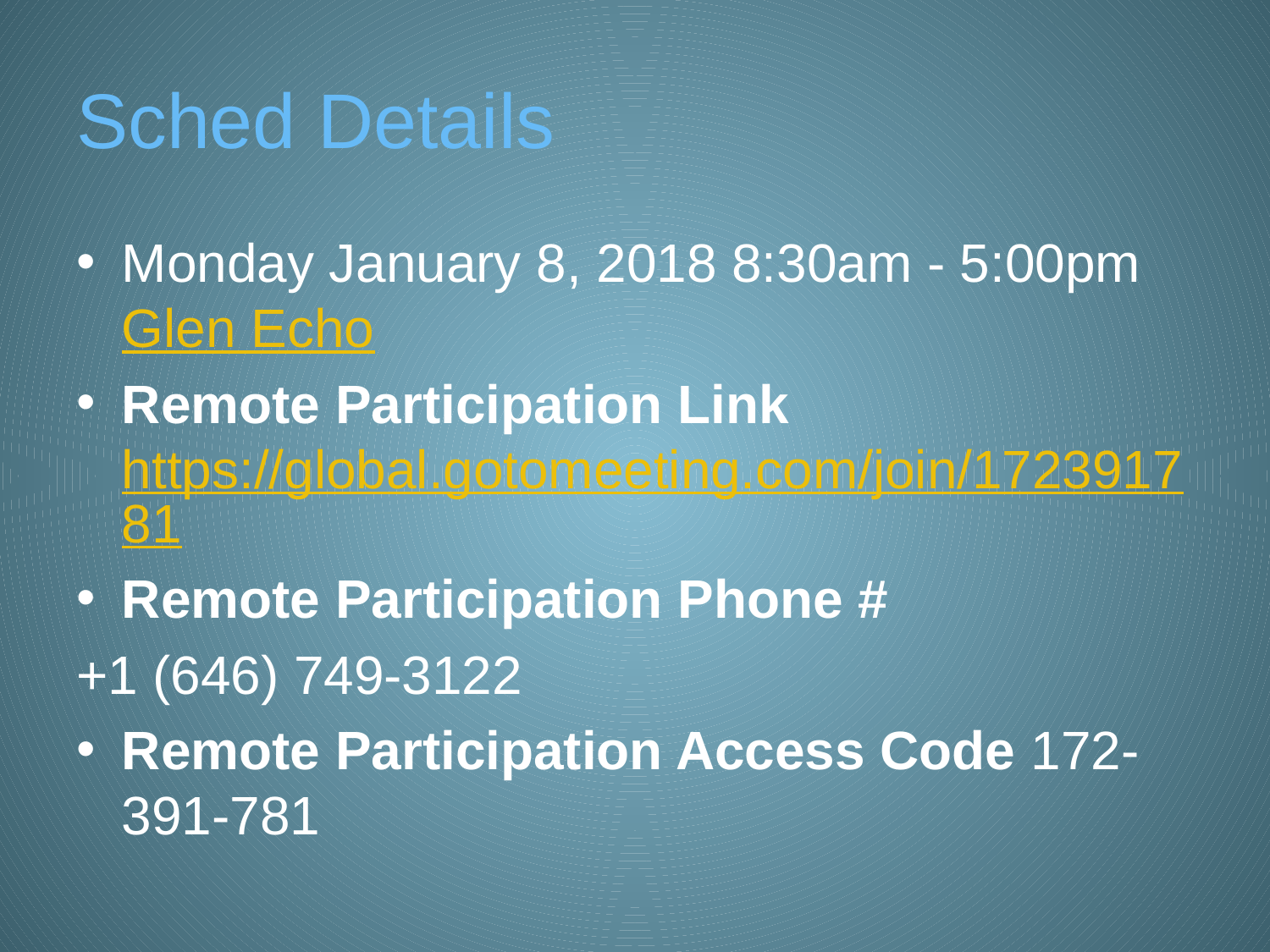

# Sched Details
Monday January 8, 2018 8:30am - 5:00pm
Glen Echo
Remote Participation Link https://global.gotomeeting.com/join/172391781
Remote Participation Phone #
+1 (646) 749-3122
Remote Participation Access Code 172-391-781